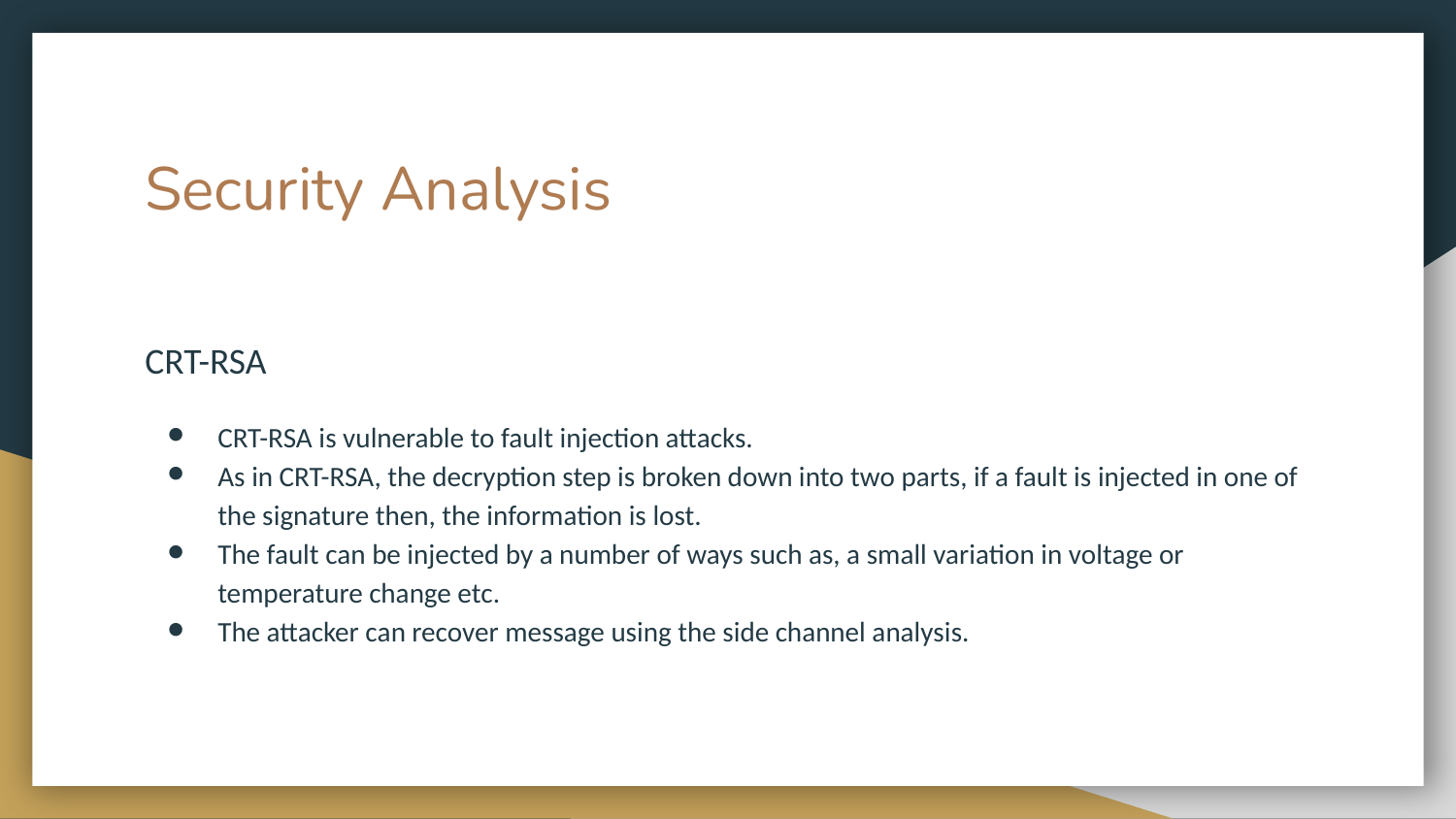

# Security Analysis
CRT-RSA
CRT-RSA is vulnerable to fault injection attacks.
As in CRT-RSA, the decryption step is broken down into two parts, if a fault is injected in one of the signature then, the information is lost.
The fault can be injected by a number of ways such as, a small variation in voltage or temperature change etc.
The attacker can recover message using the side channel analysis.